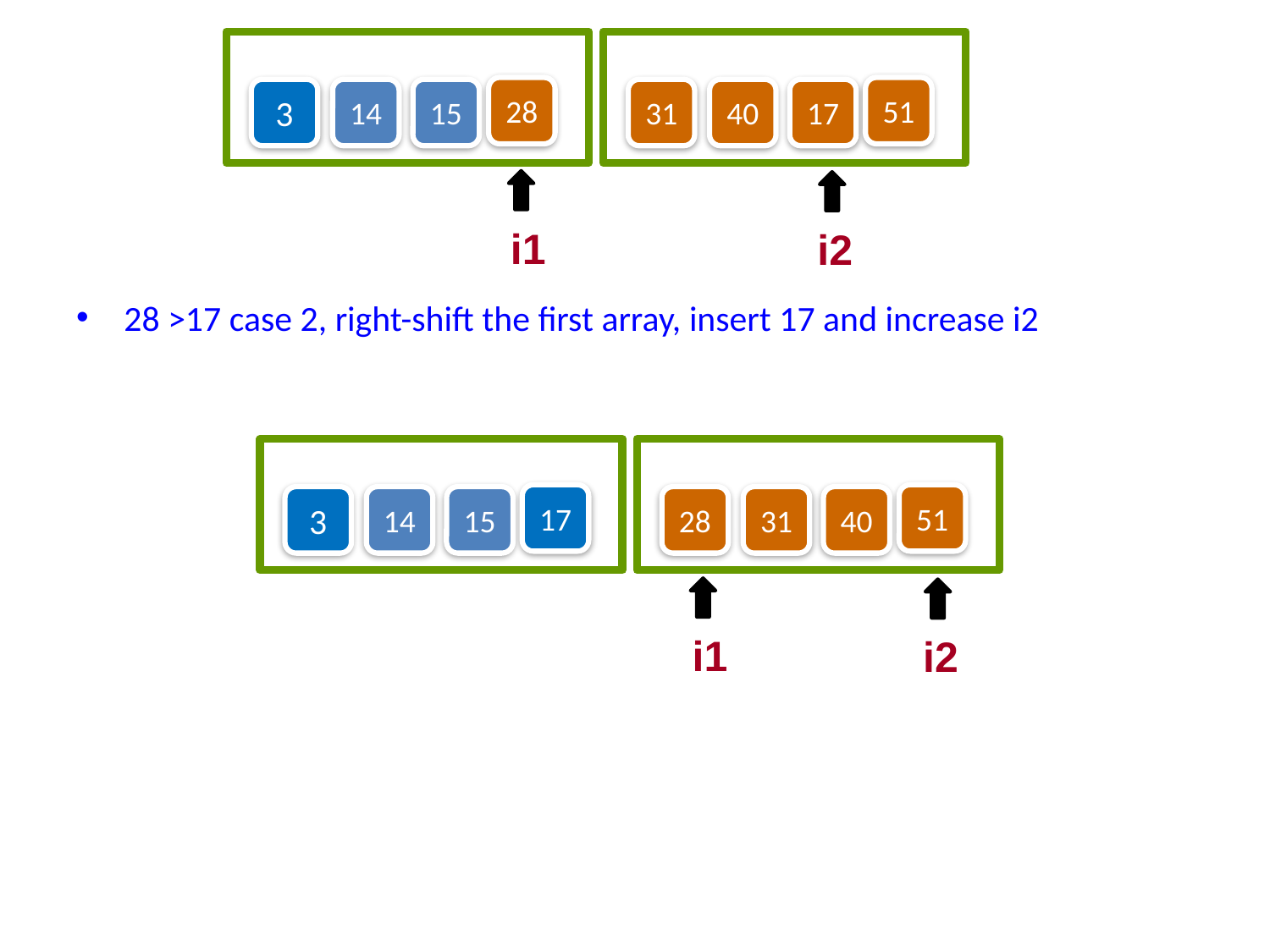

28
51
3
14
15
31
40
17

i1

i2

28 >17 case 2, right-shift the first array, insert 17 and increase i2

17
51
3
14
15
28
31
40

i1

i2